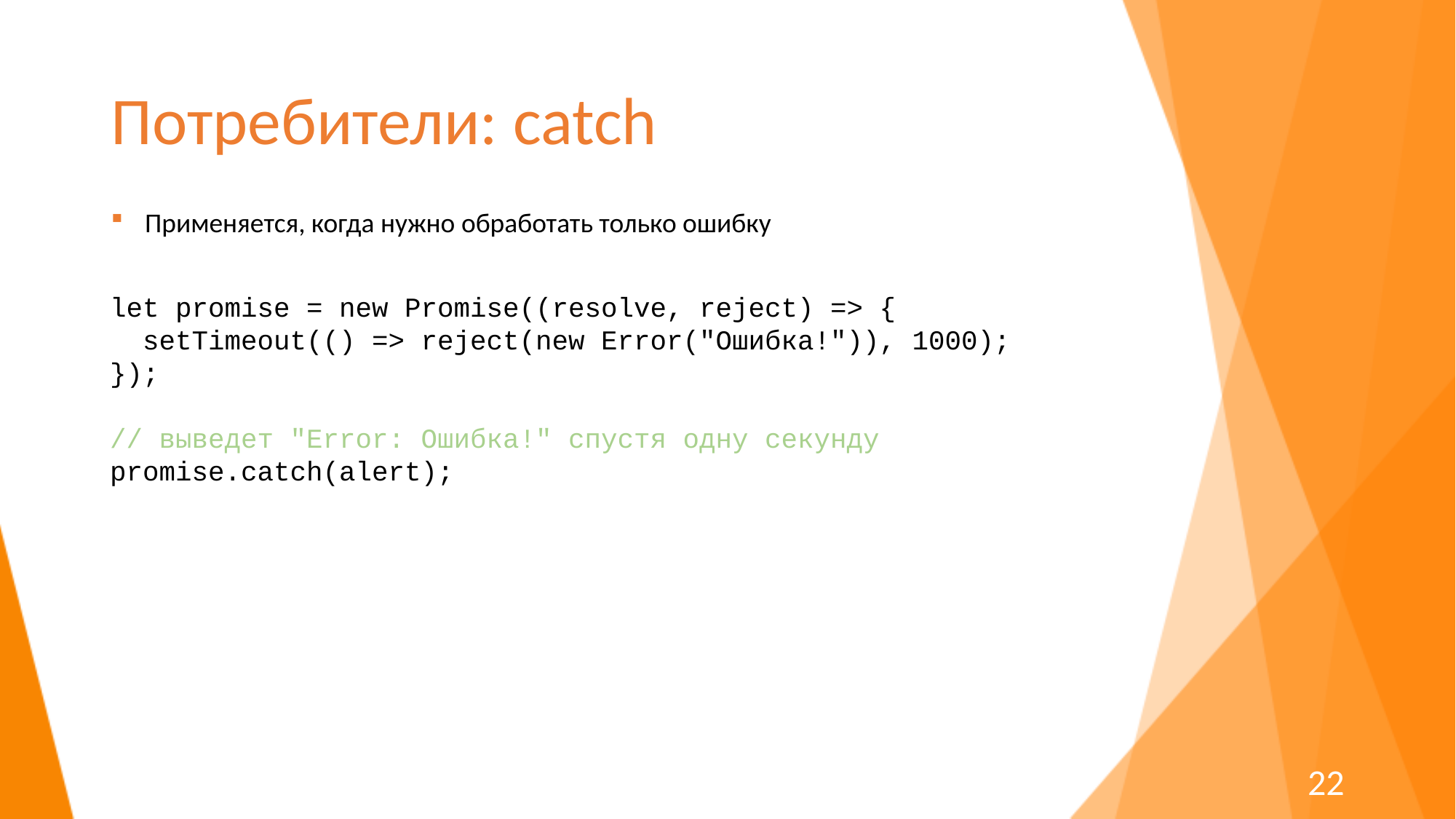

# Потребители: catch
Применяется, когда нужно обработать только ошибку
let promise = new Promise((resolve, reject) => {
  setTimeout(() => reject(new Error("Ошибка!")), 1000);
});

// выведет "Error: Ошибка!" спустя одну секунду
promise.catch(alert);
22